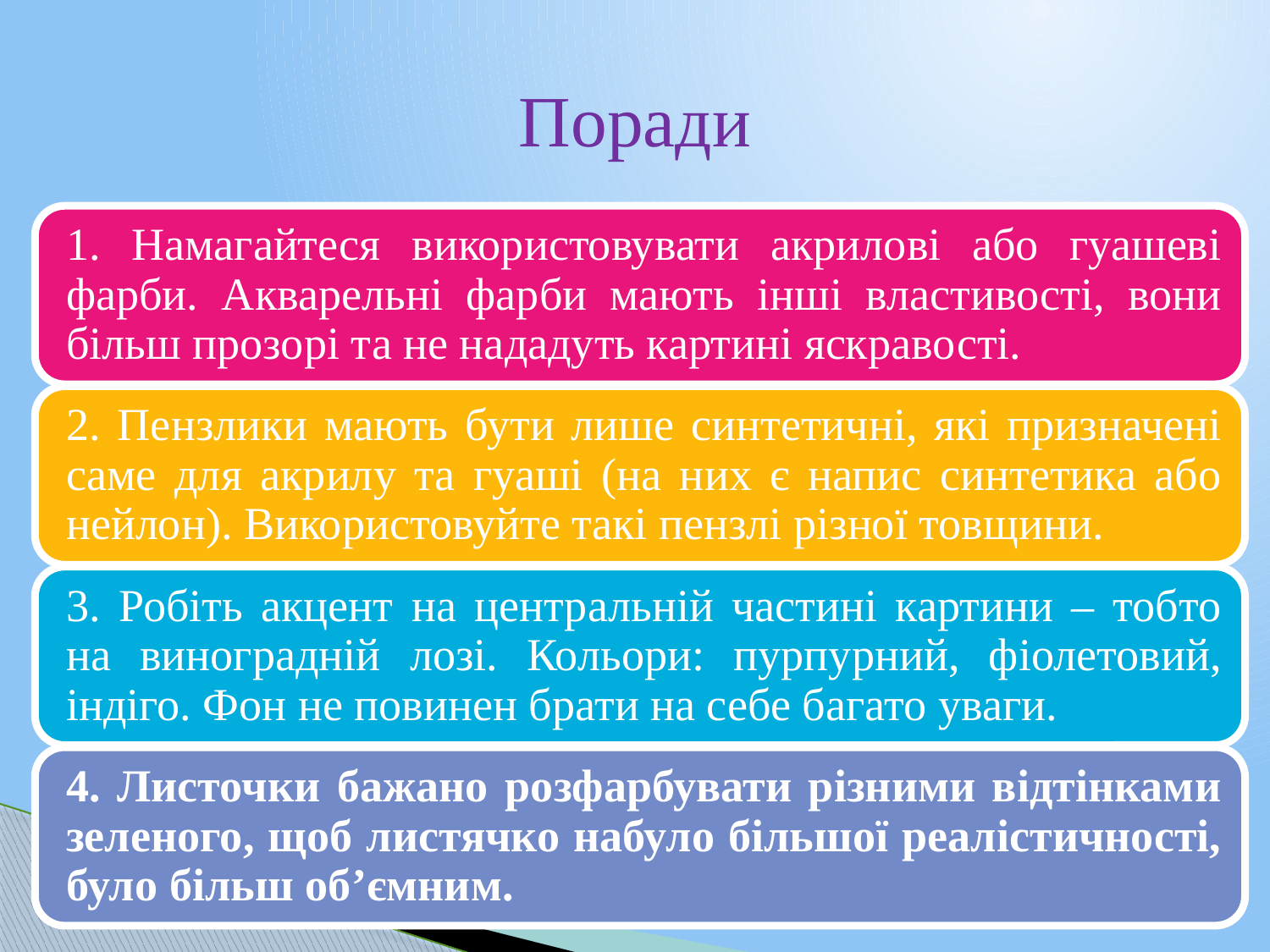

# Поради
1. Намагайтеся використовувати акрилові або гуашеві фарби. Акварельні фарби мають інші властивості, вони більш прозорі та не нададуть картині яскравості.
2. Пензлики мають бути лише синтетичні, які призначені саме для акрилу та гуаші (на них є напис синтетика або нейлон). Використовуйте такі пензлі різної товщини.
3. Робіть акцент на центральній частині картини – тобто на виноградній лозі. Кольори: пурпурний, фіолетовий, індіго. Фон не повинен брати на себе багато уваги.
4. Листочки бажано розфарбувати різними відтінками зеленого, щоб листячко набуло більшої реалістичності, було більш об’ємним.